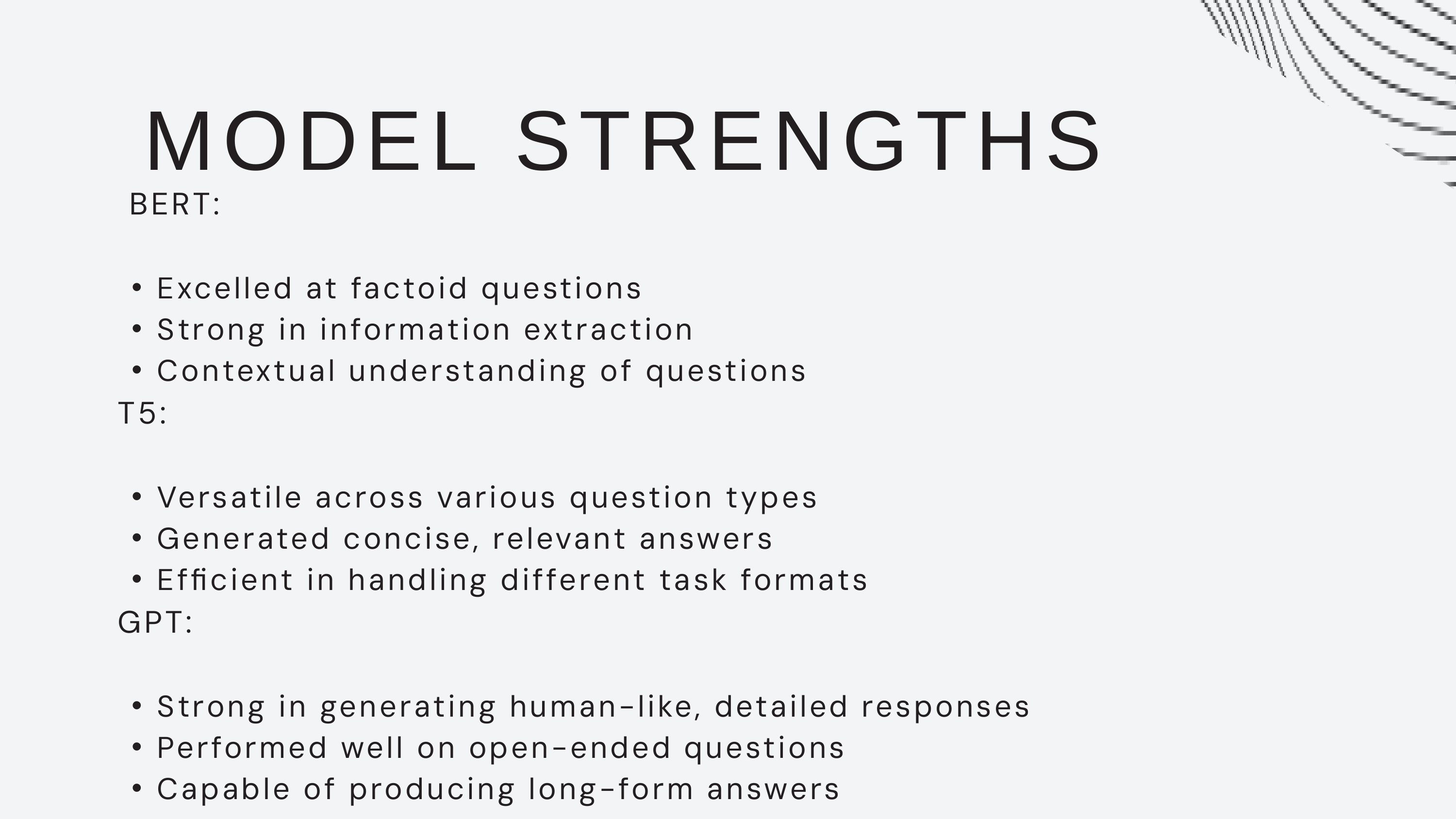

MODEL STRENGTHS
  BERT:

Excelled at factoid questions
Strong in information extraction
Contextual understanding of questions
 T5:

Versatile across various question types
Generated concise, relevant answers
Efficient in handling different task formats
 GPT:

Strong in generating human-like, detailed responses
Performed well on open-ended questions
Capable of producing long-form answers